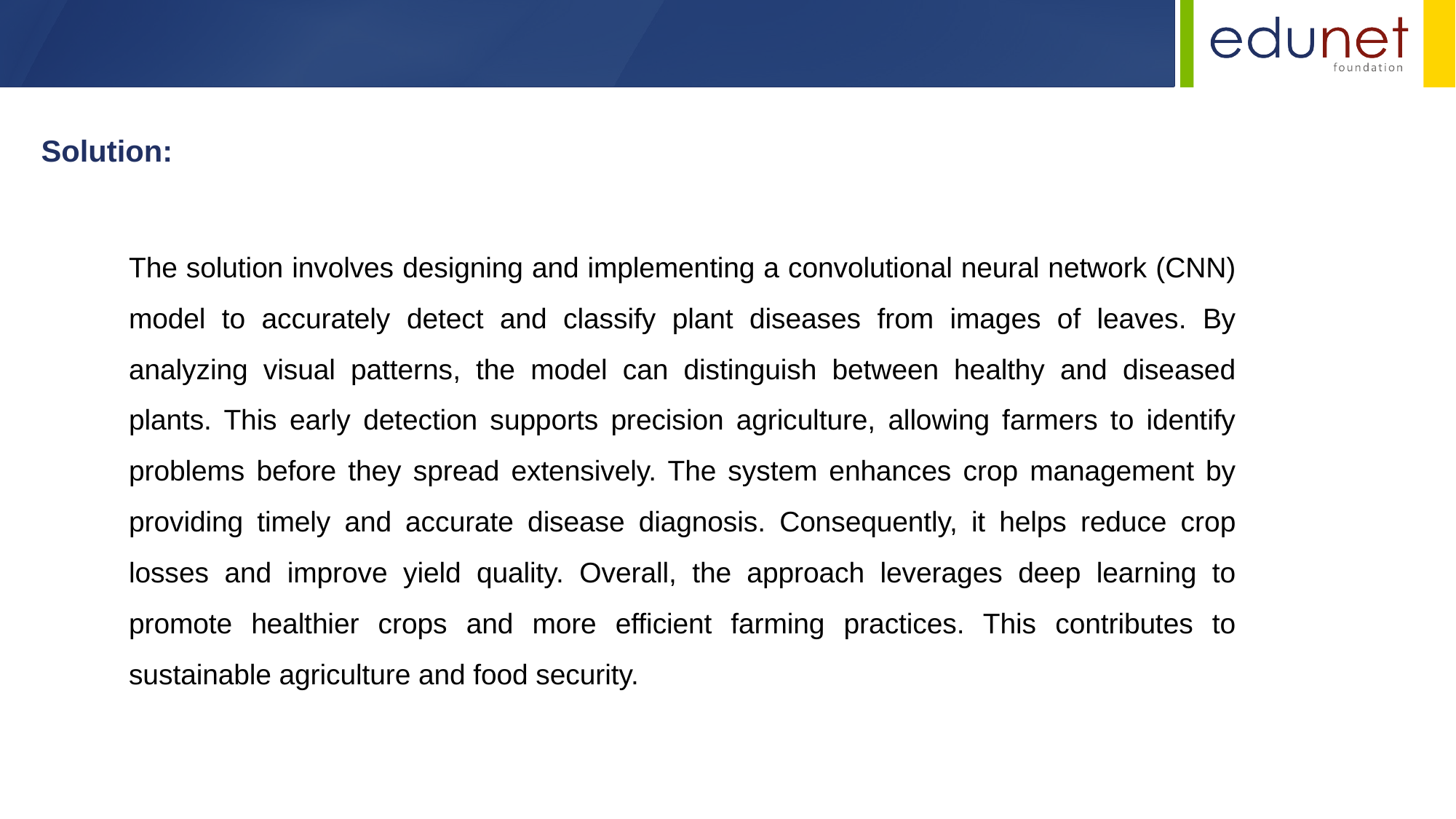

Solution:
The solution involves designing and implementing a convolutional neural network (CNN) model to accurately detect and classify plant diseases from images of leaves. By analyzing visual patterns, the model can distinguish between healthy and diseased plants. This early detection supports precision agriculture, allowing farmers to identify problems before they spread extensively. The system enhances crop management by providing timely and accurate disease diagnosis. Consequently, it helps reduce crop losses and improve yield quality. Overall, the approach leverages deep learning to promote healthier crops and more efficient farming practices. This contributes to sustainable agriculture and food security.